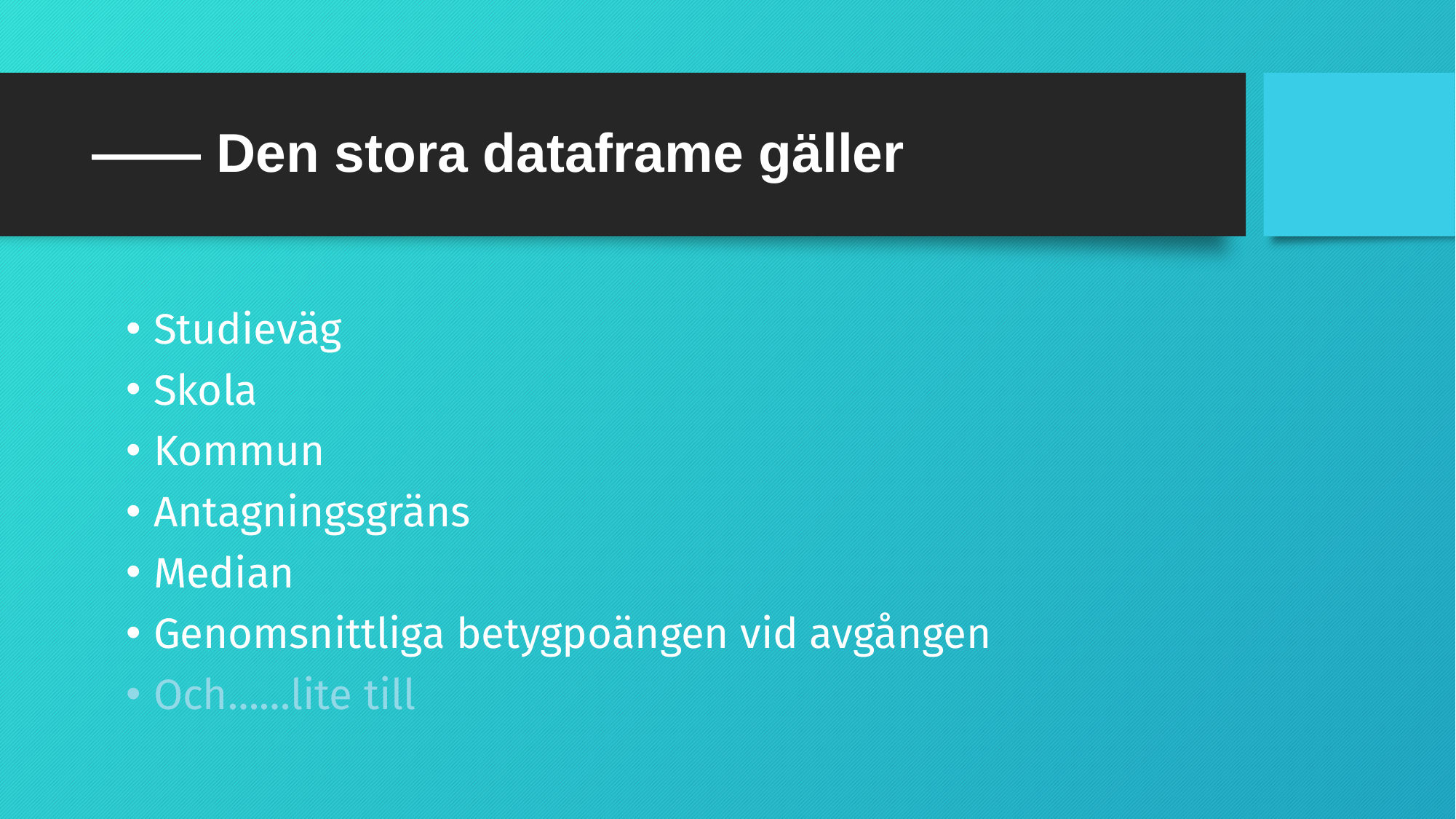

# —— Den stora dataframe gäller
Studieväg
Skola
Kommun
Antagningsgräns
Median
Genomsnittliga betygpoängen vid avgången
Och……lite till